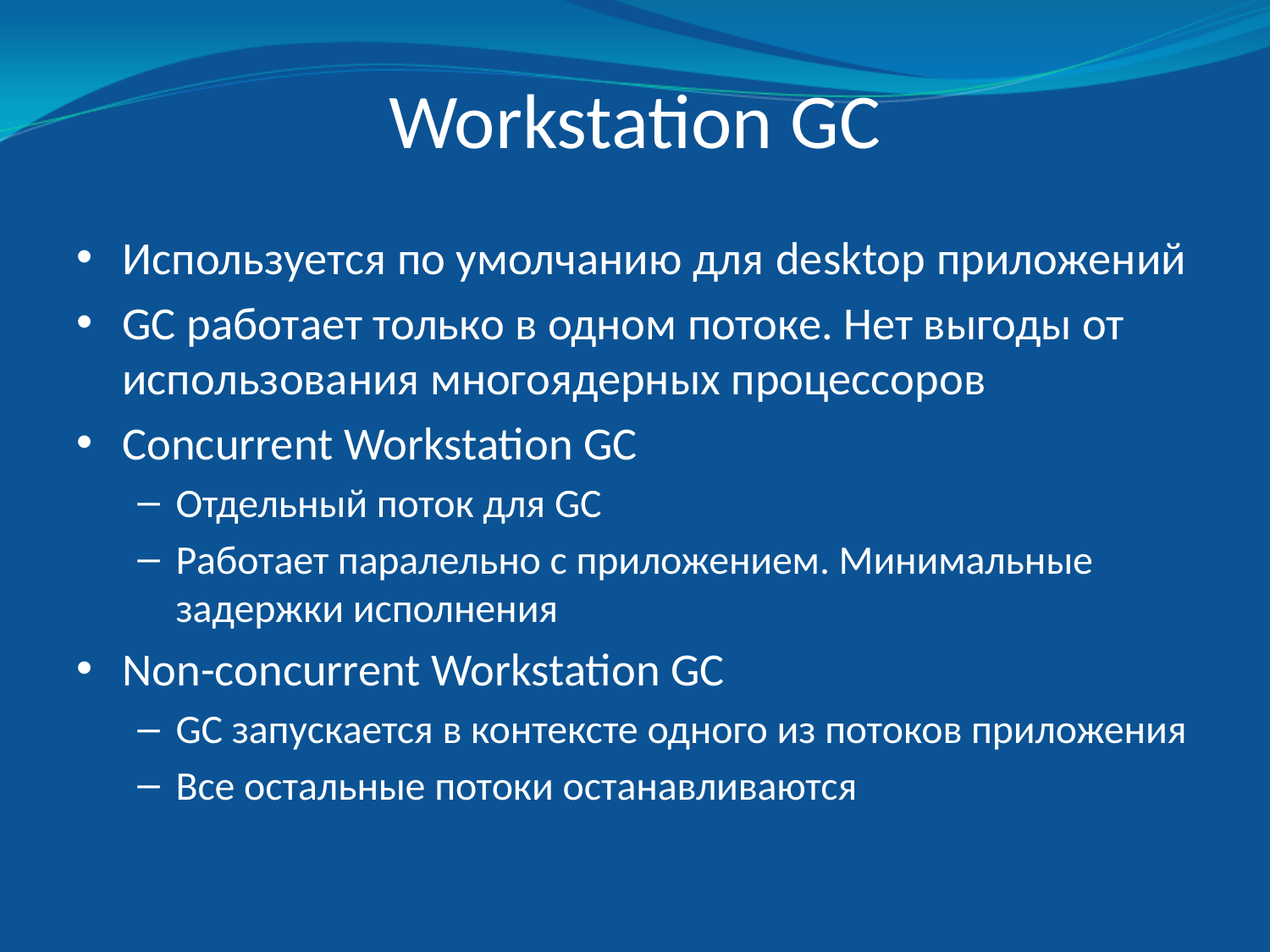

# Workstation GC
Используется по умолчанию для desktop приложений
GC работает только в одном потоке. Нет выгоды от использования многоядерных процессоров
Concurrent Workstation GC
Отдельный поток для GC
Работает паралельно с приложением. Минимальные задержки исполнения
Non-concurrent Workstation GC
GC запускается в контексте одного из потоков приложения
Все остальные потоки останавливаются